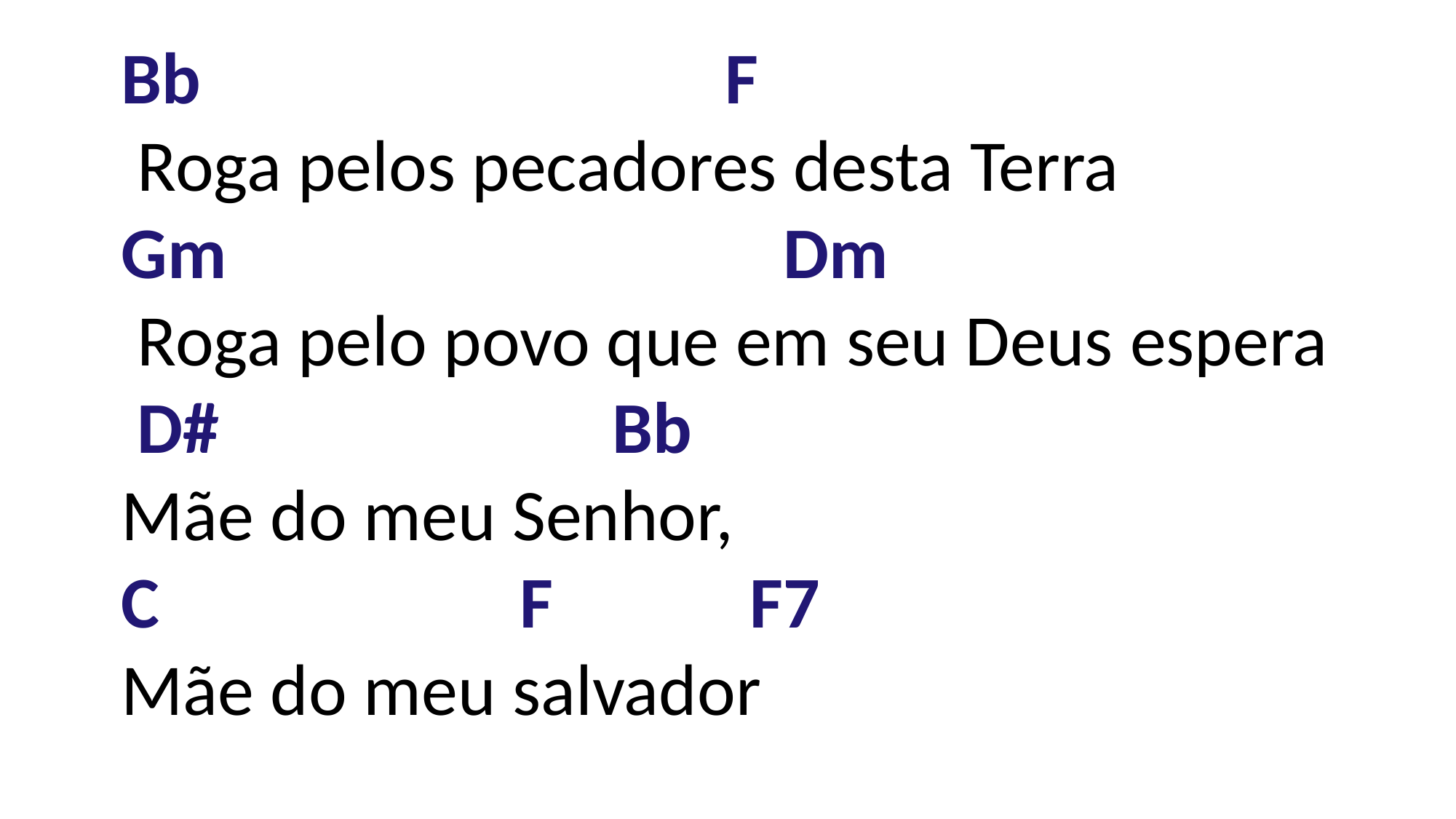

Bb                                F
 Roga pelos pecadores desta Terra
Gm                                  Dm
 Roga pelo povo que em seu Deus espera
 D#                        Bb
Mãe do meu Senhor,
C                      F            F7
Mãe do meu salvador